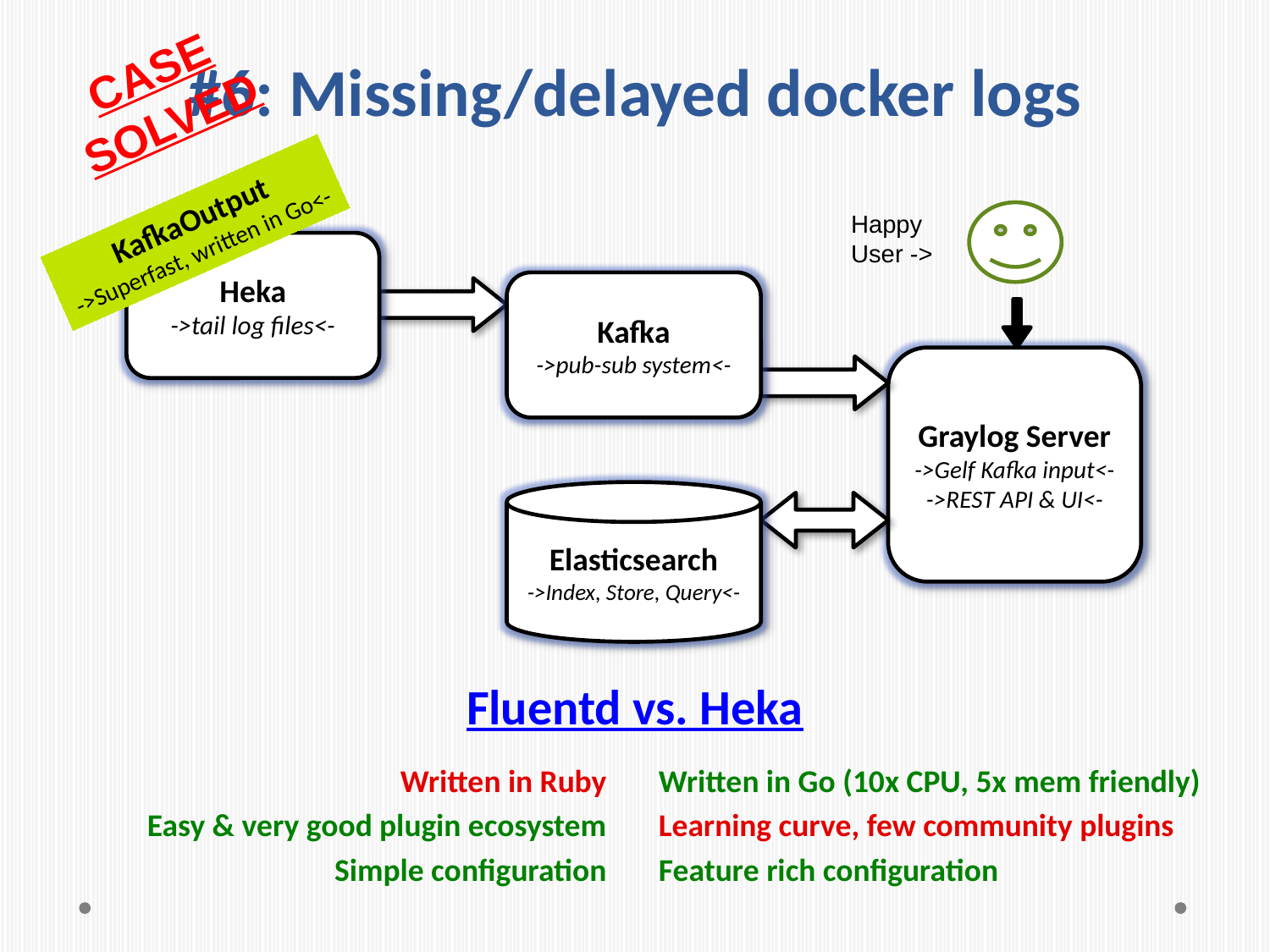

# #6: Missing/delayed docker logs
CASE SOLVED
KafkaOutput
->Superfast, written in Go<-
Happy
User ->

Heka
->tail log files<-
Kafka
->pub-sub system<-

Graylog Server
->Gelf Kafka input<-
->REST API & UI<-

Elasticsearch
->Index, Store, Query<-

Fluentd vs. Heka

Written in Ruby
Easy & very good plugin ecosystem
Simple configuration
Written in Go (10x CPU, 5x mem friendly)
Learning curve, few community plugins
Feature rich configuration